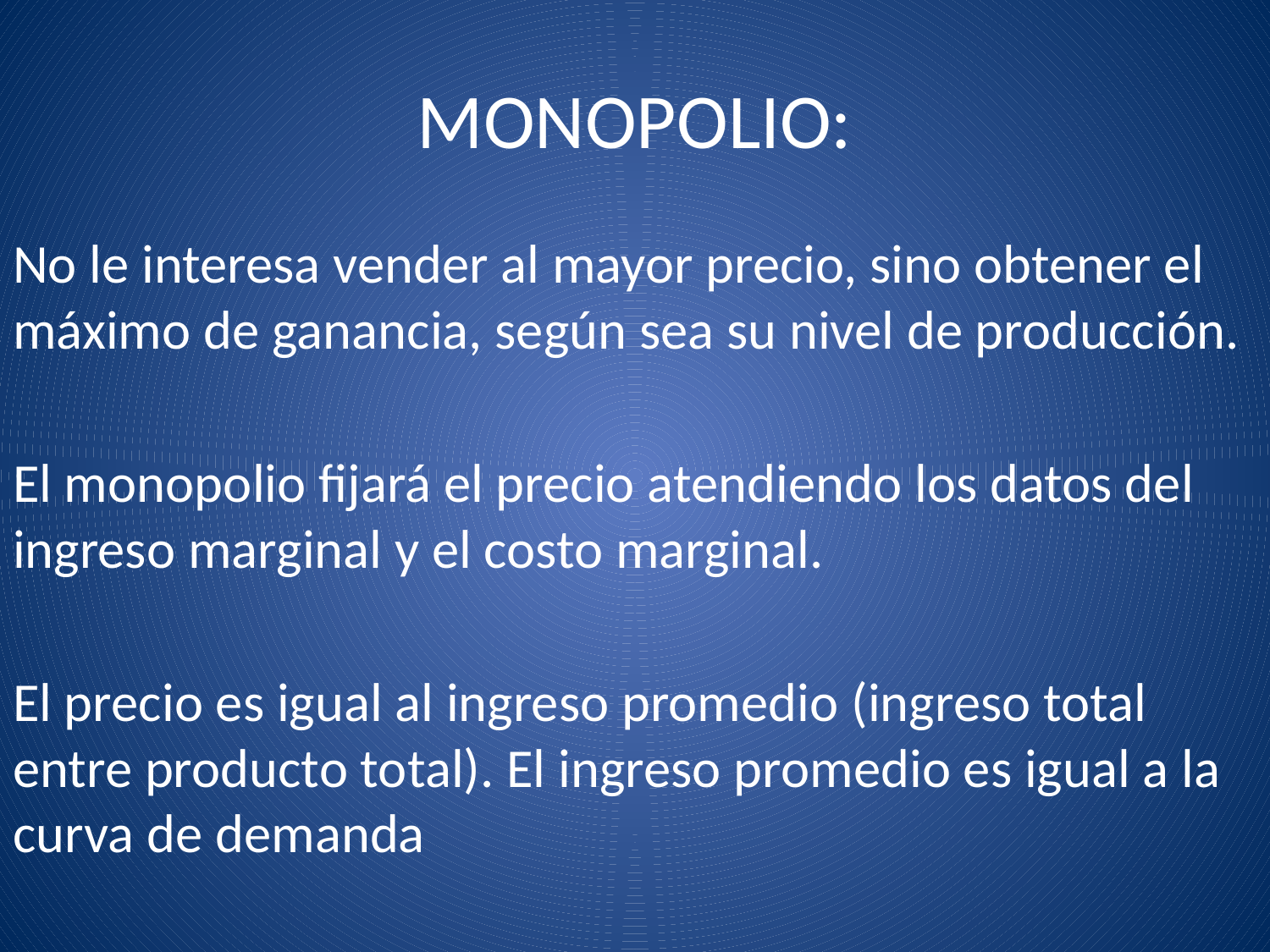

# MONOPOLIO:
No le interesa vender al mayor precio, sino obtener el máximo de ganancia, según sea su nivel de producción.

El monopolio fijará el precio atendiendo los datos del ingreso marginal y el costo marginal.

El precio es igual al ingreso promedio (ingreso total entre producto total). El ingreso promedio es igual a la curva de demanda